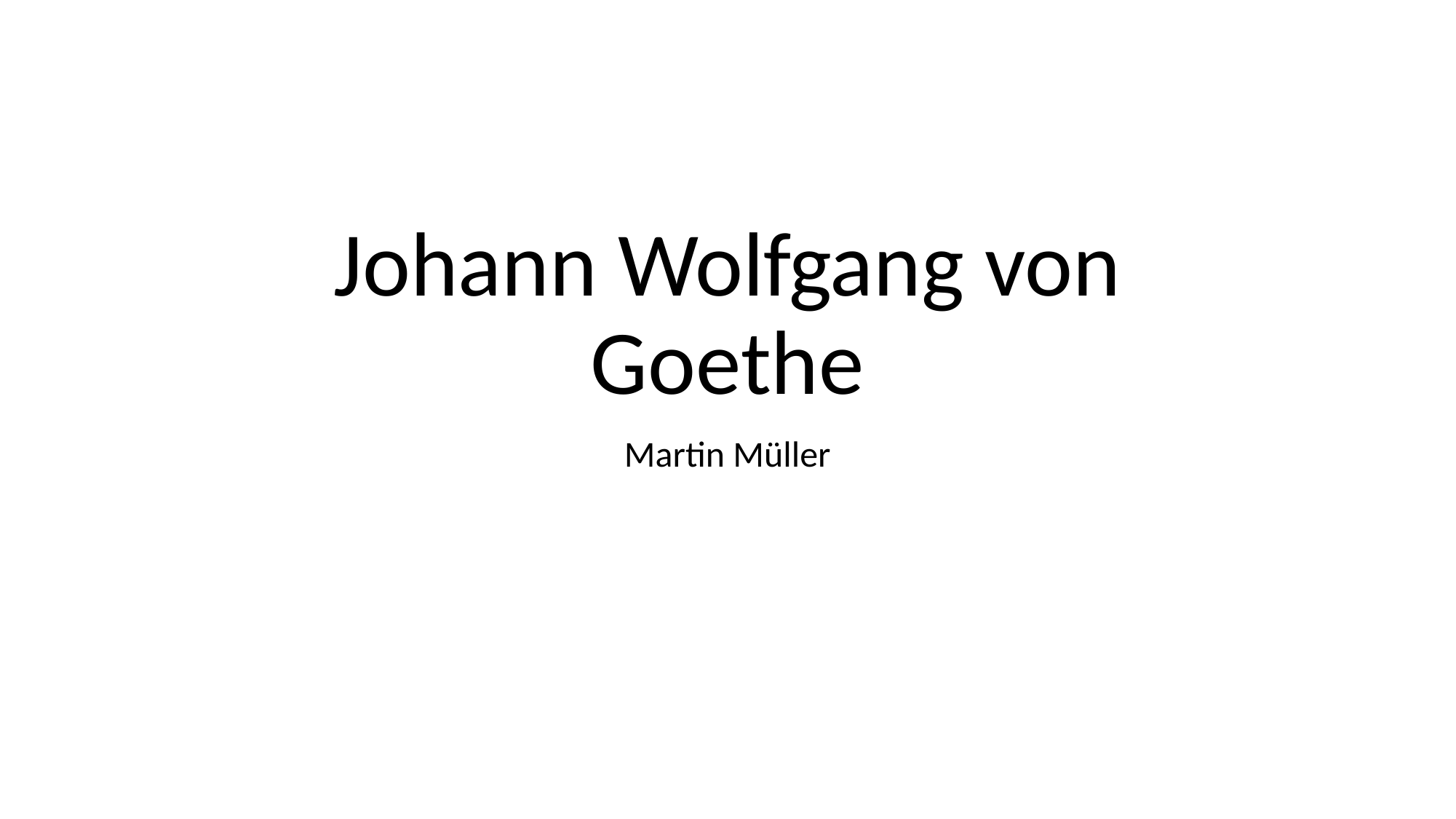

# Johann Wolfgang von Goethe
Martin Müller